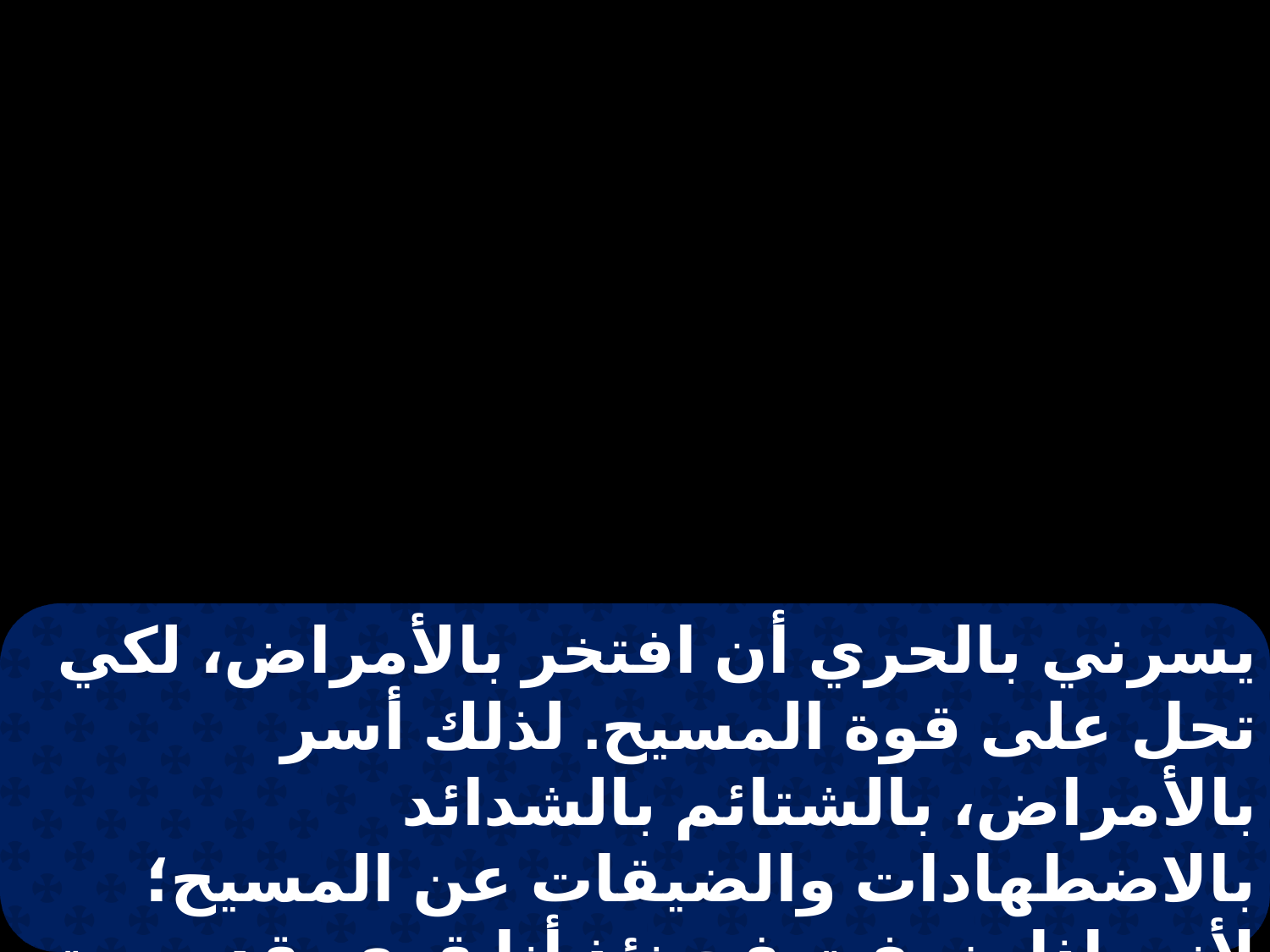

يسرني بالحري أن افتخر بالأمراض، لكي تحل على قوة المسيح. لذلك أسر بالأمراض، بالشتائم بالشدائد بالاضطهادات والضيقات عن المسيح؛ لأني إذا ضعفت فحينئذٍ أنا قوي. قد صرت جاهلاً لأنكم أنتم ألزمتوني .